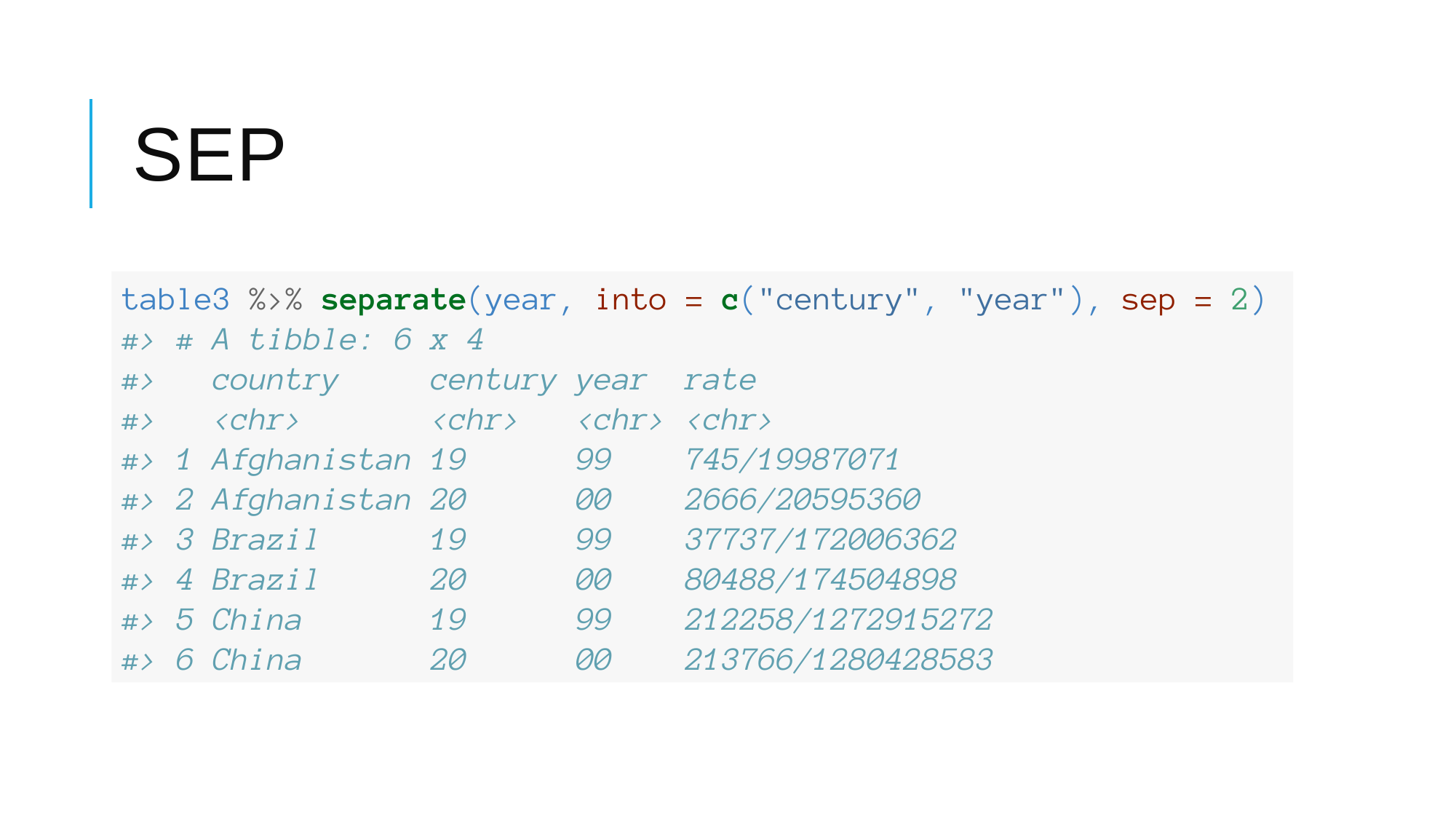

# sep
table3 %>% separate(year, into = c("century", "year"), sep = 2)
#> # A tibble: 6 x 4
#>   country     century year  rate
#>   <chr>       <chr>   <chr> <chr>
#> 1 Afghanistan 19      99    745/19987071
#> 2 Afghanistan 20      00    2666/20595360
#> 3 Brazil      19      99    37737/172006362
#> 4 Brazil      20      00    80488/174504898
#> 5 China       19      99    212258/1272915272
#> 6 China       20      00    213766/1280428583